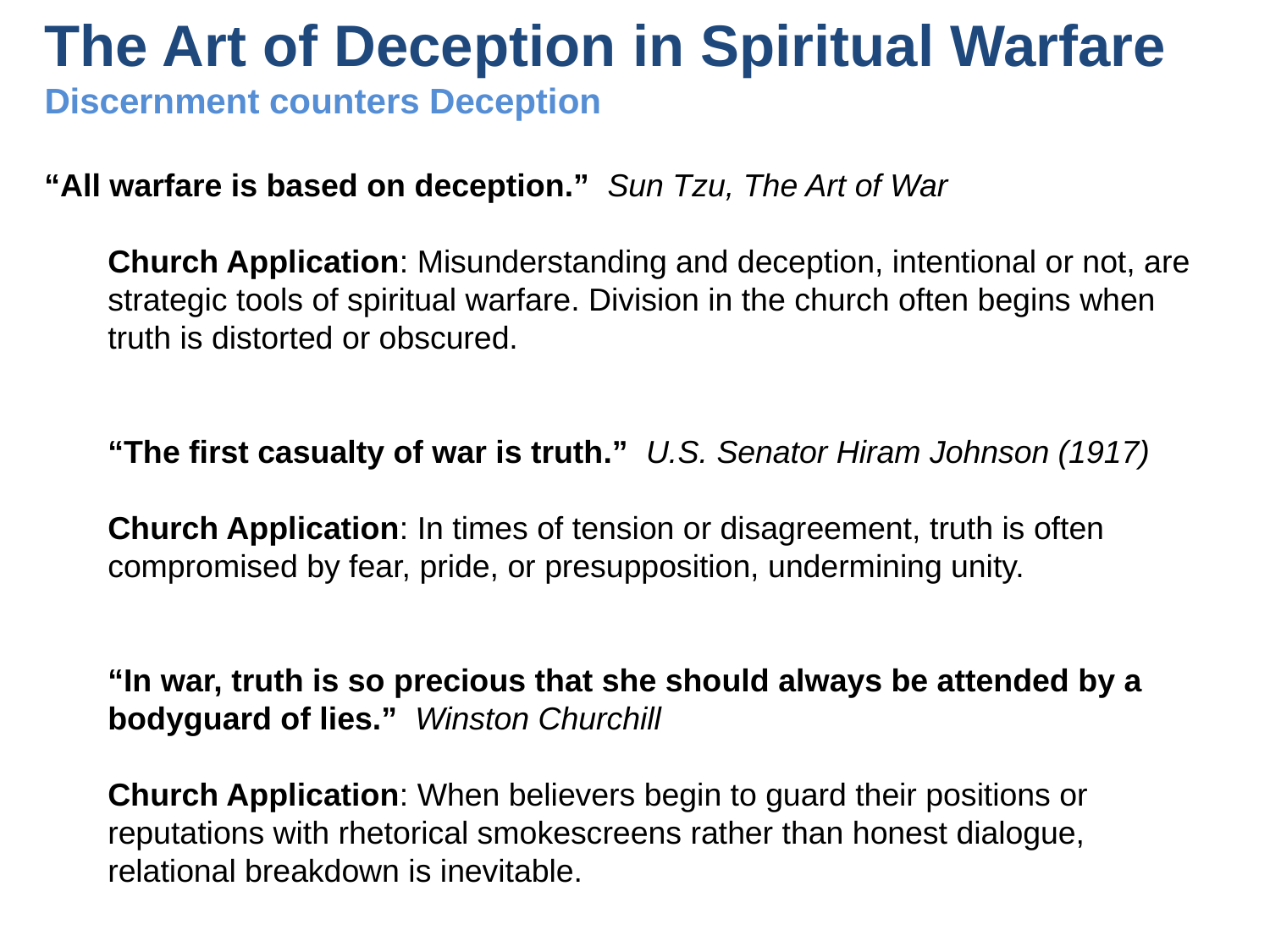

# The Art of Deception in Spiritual Warfare Discernment counters Deception
“All warfare is based on deception.”  Sun Tzu, The Art of War

Church Application: Misunderstanding and deception, intentional or not, are strategic tools of spiritual warfare. Division in the church often begins when truth is distorted or obscured.

“The first casualty of war is truth.”  U.S. Senator Hiram Johnson (1917)

Church Application: In times of tension or disagreement, truth is often compromised by fear, pride, or presupposition, undermining unity.

“In war, truth is so precious that she should always be attended by a bodyguard of lies.”  Winston Churchill

Church Application: When believers begin to guard their positions or reputations with rhetorical smokescreens rather than honest dialogue, relational breakdown is inevitable.